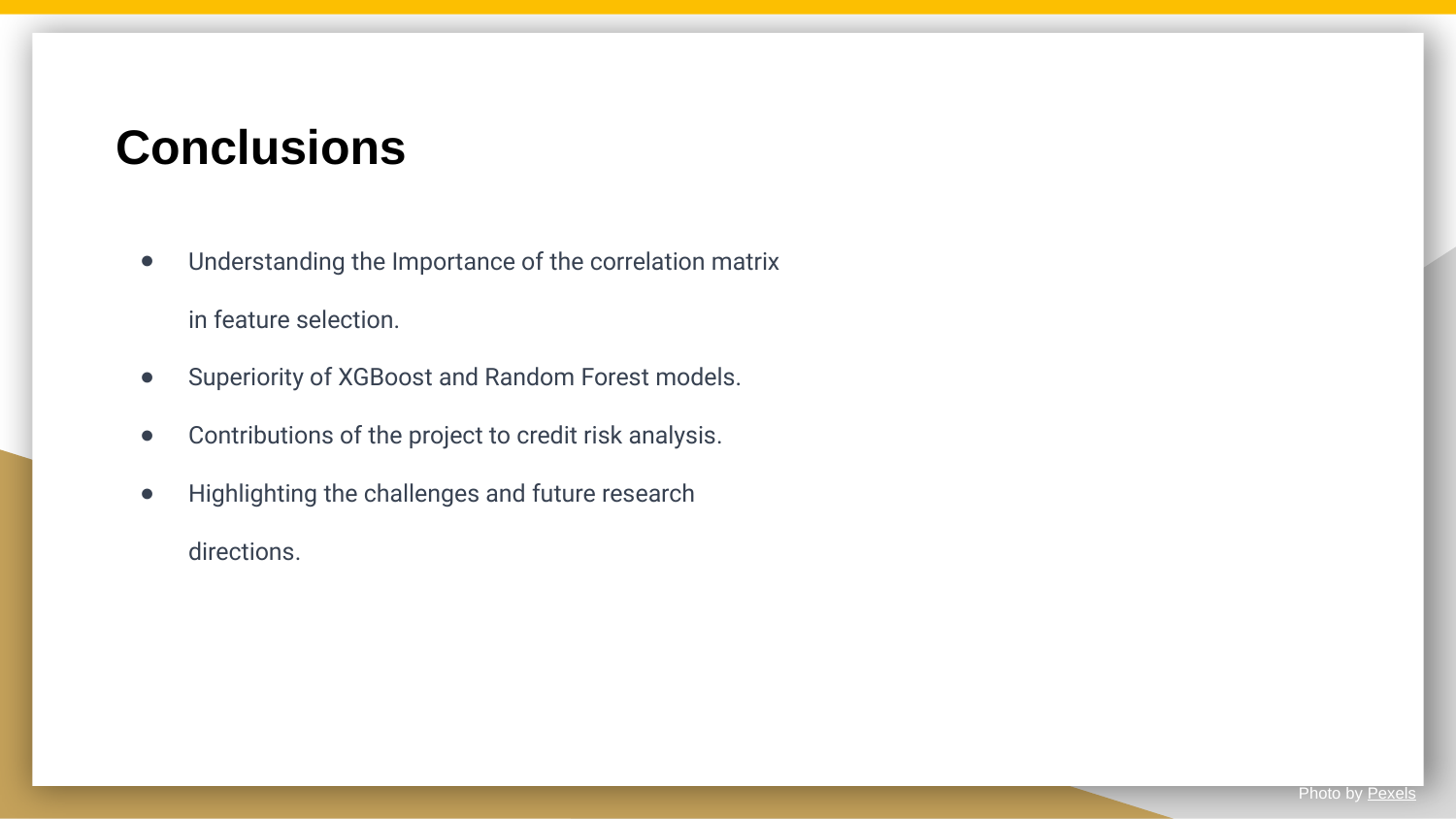

# Conclusions
Understanding the Importance of the correlation matrix in feature selection.
Superiority of XGBoost and Random Forest models.
Contributions of the project to credit risk analysis.
Highlighting the challenges and future research directions.

Photo by Pexels